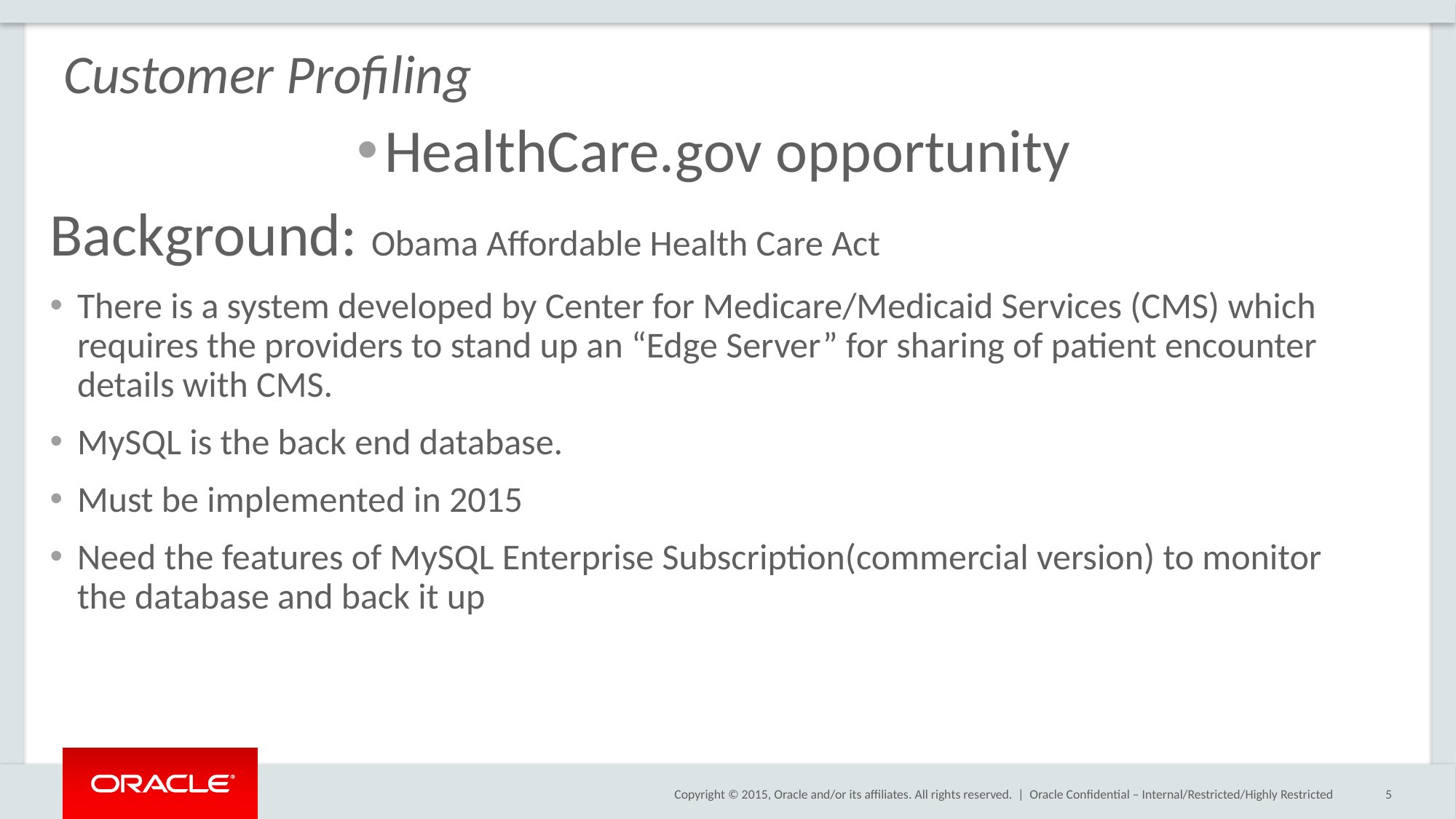

# Customer Profiling
HealthCare.gov opportunity
Background: Obama Affordable Health Care Act
There is a system developed by Center for Medicare/Medicaid Services (CMS) which requires the providers to stand up an “Edge Server” for sharing of patient encounter details with CMS.
MySQL is the back end database.
Must be implemented in 2015
Need the features of MySQL Enterprise Subscription(commercial version) to monitor the database and back it up

Oracle Confidential – Internal/Restricted/Highly Restricted
5